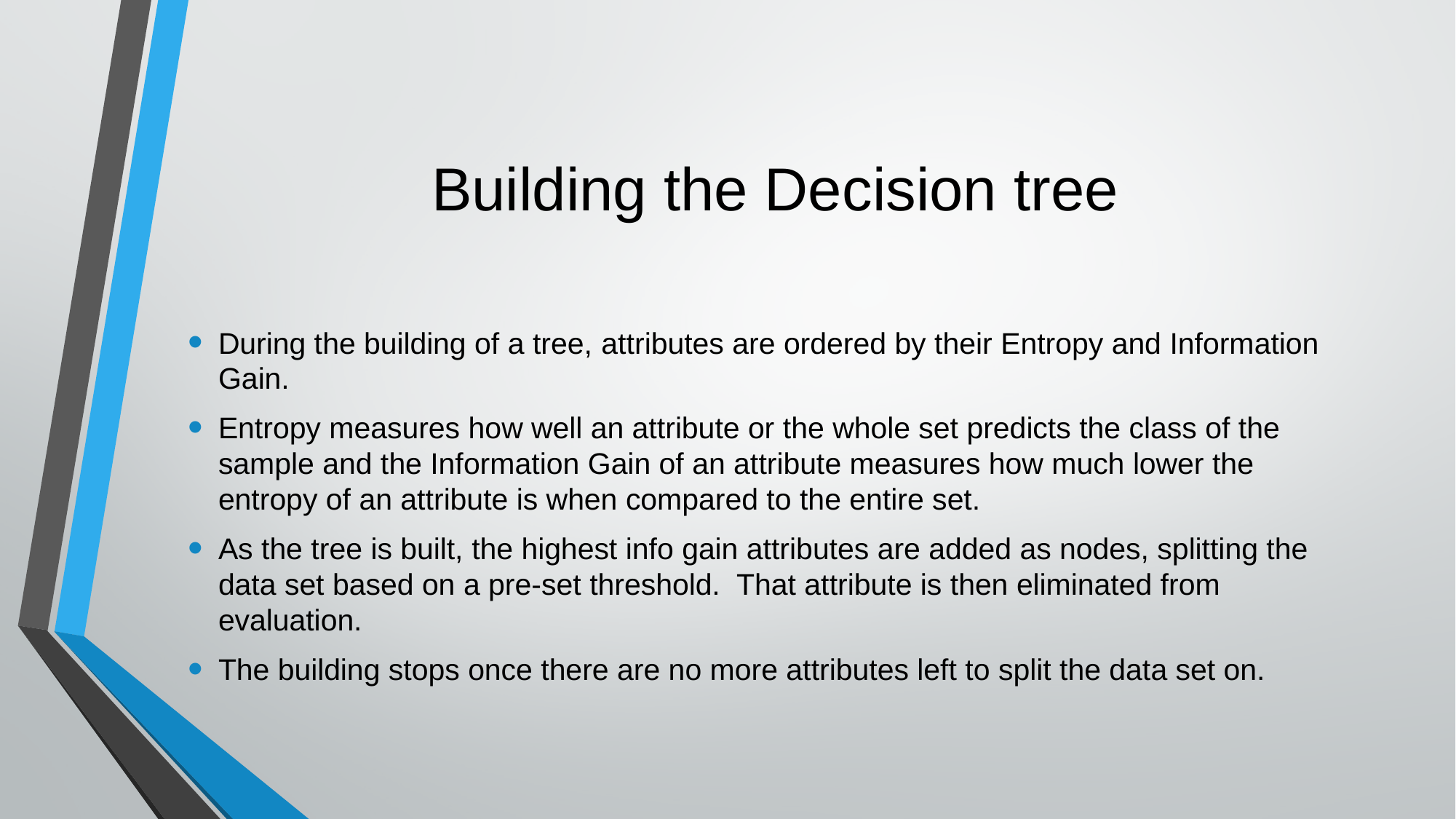

# Building the Decision tree
During the building of a tree, attributes are ordered by their Entropy and Information Gain.
Entropy measures how well an attribute or the whole set predicts the class of the sample and the Information Gain of an attribute measures how much lower the entropy of an attribute is when compared to the entire set.
As the tree is built, the highest info gain attributes are added as nodes, splitting the data set based on a pre-set threshold.  That attribute is then eliminated from evaluation.
The building stops once there are no more attributes left to split the data set on.